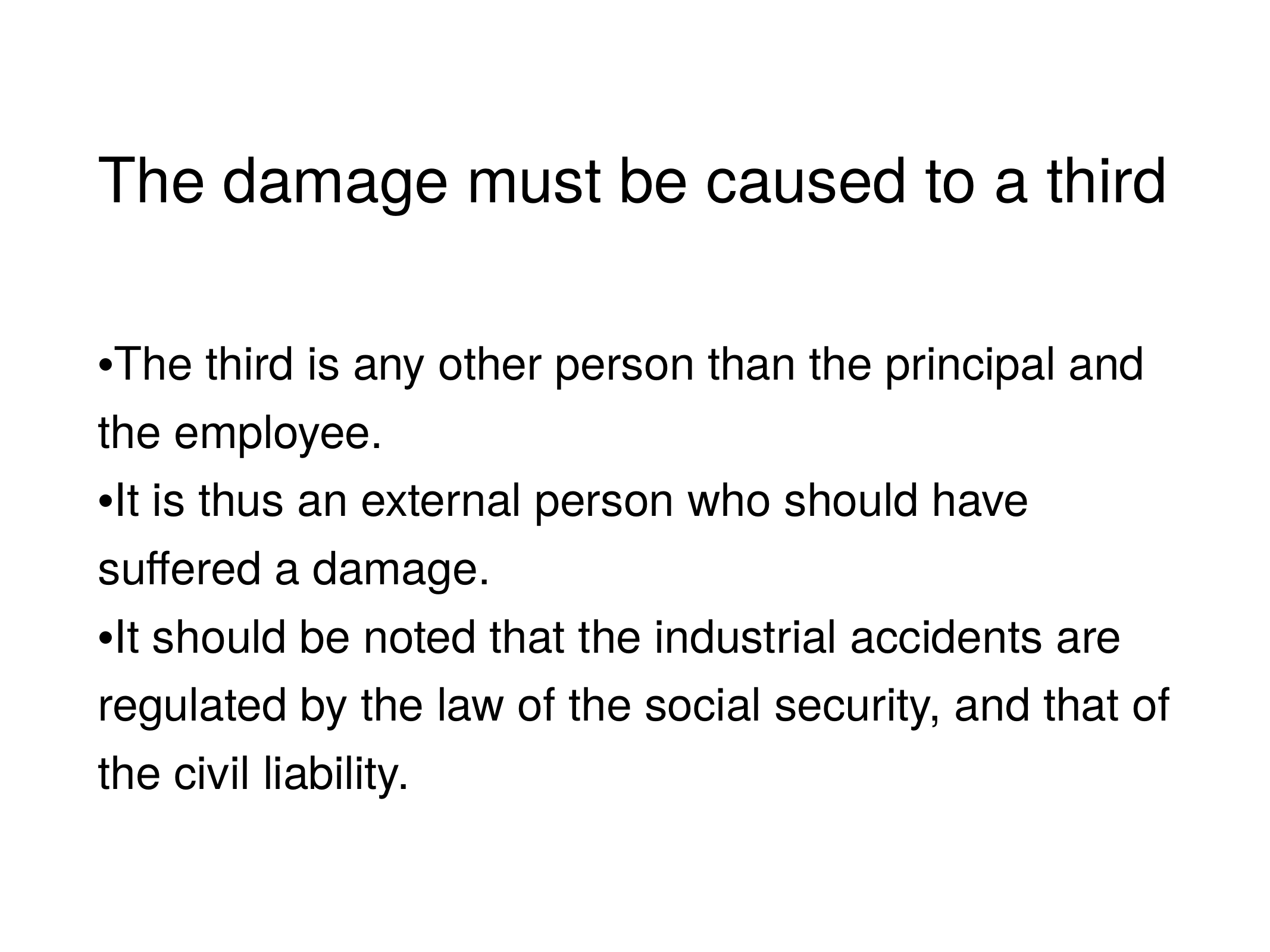

# The damage must be caused to a third
•The third is any other person than the principal and the employee.
•It is thus an external person who should have suffered a damage.
•It should be noted that the industrial accidents are regulated by the law of the social security, and that of the civil liability.